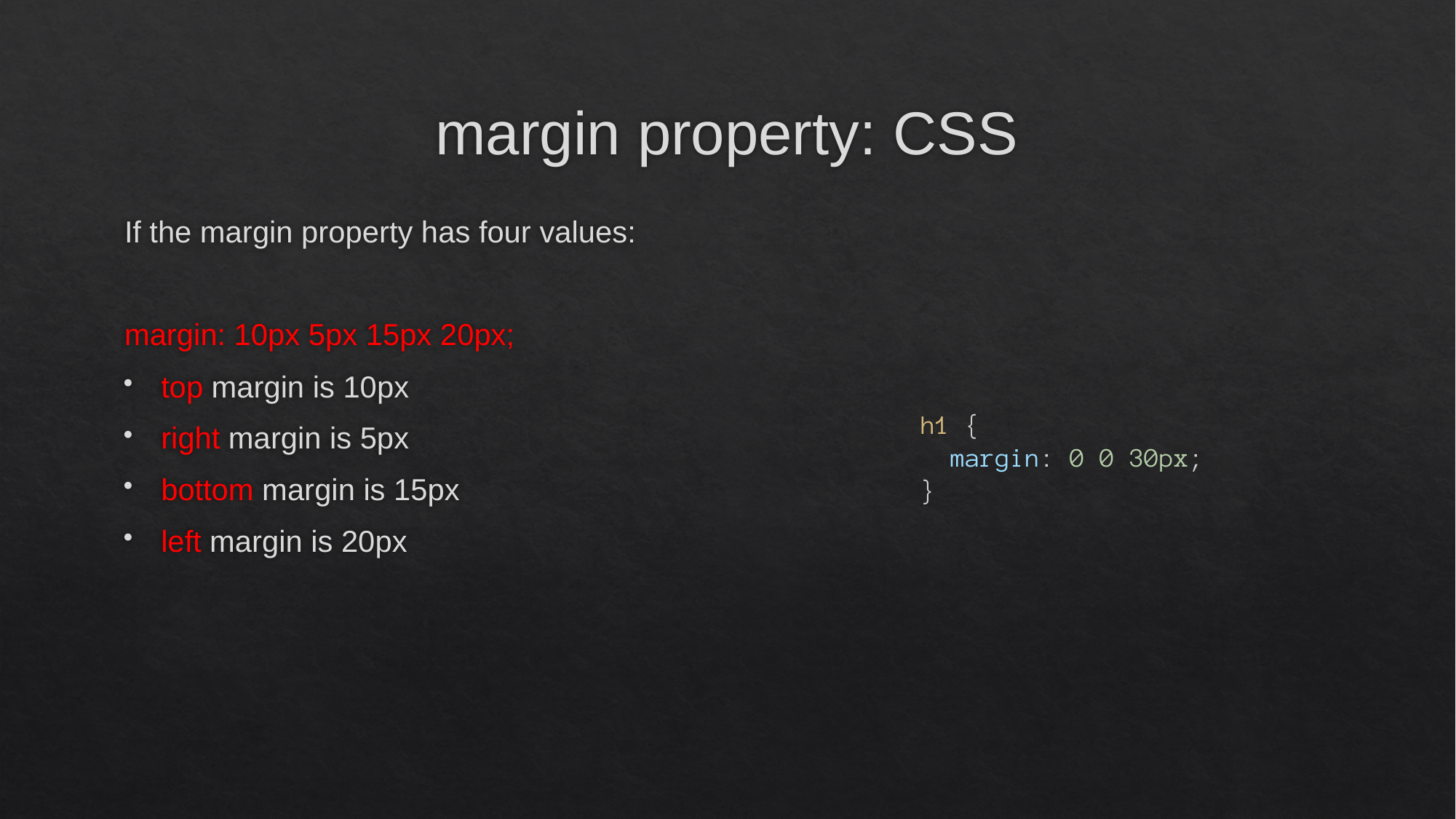

# margin property: CSS
If the margin property has four values:

margin: 10px 5px 15px 20px;
top margin is 10px
right margin is 5px
bottom margin is 15px
left margin is 20px
    h1 {
      margin: 0 0 30px;
    }